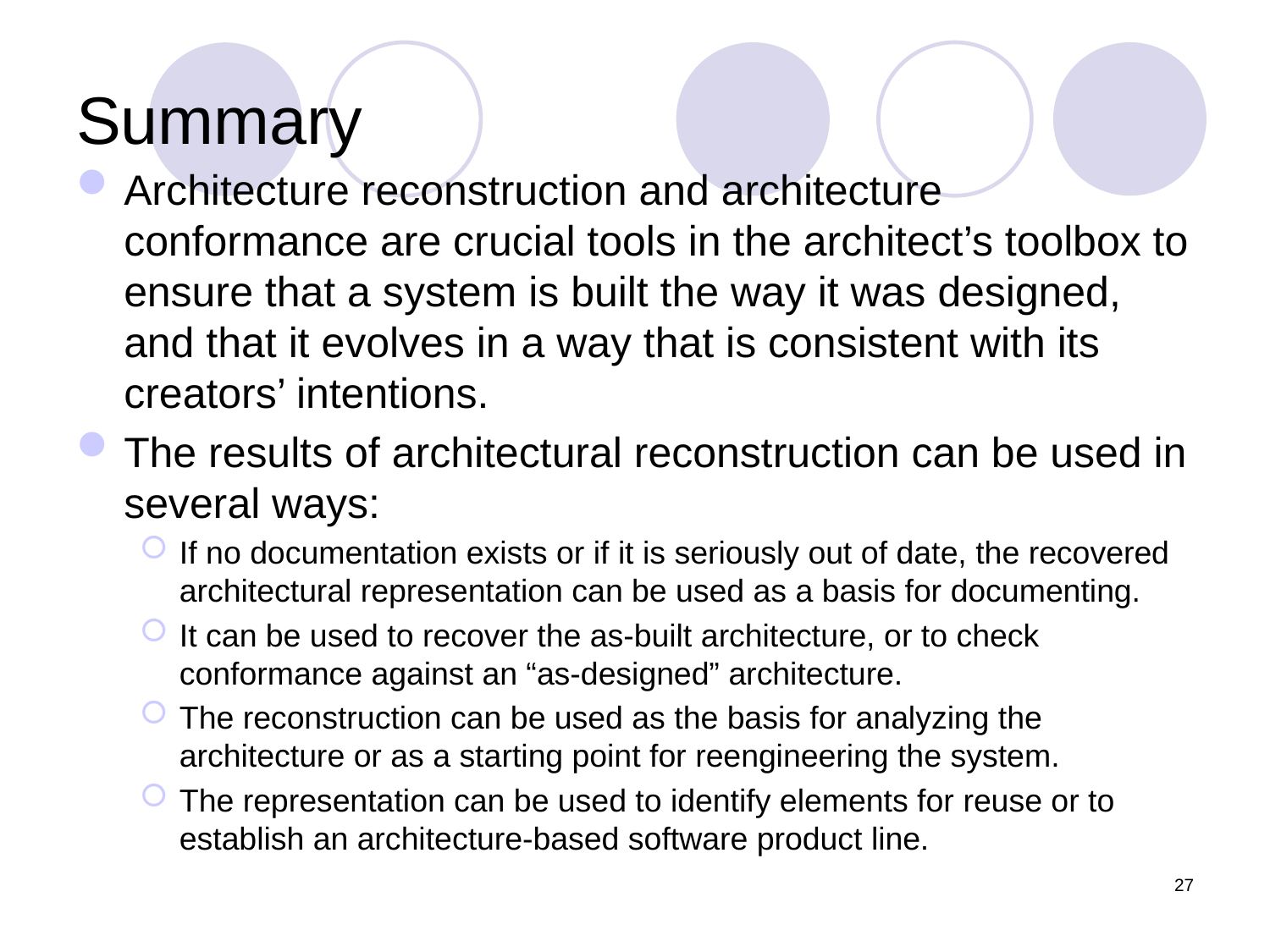

# Summary
Architecture reconstruction and architecture conformance are crucial tools in the architect’s toolbox to ensure that a system is built the way it was designed, and that it evolves in a way that is consistent with its creators’ intentions.
The results of architectural reconstruction can be used in several ways:
If no documentation exists or if it is seriously out of date, the recovered architectural representation can be used as a basis for documenting.
It can be used to recover the as-built architecture, or to check conformance against an “as-designed” architecture.
The reconstruction can be used as the basis for analyzing the architecture or as a starting point for reengineering the system.
The representation can be used to identify elements for reuse or to establish an architecture-based software product line.
27